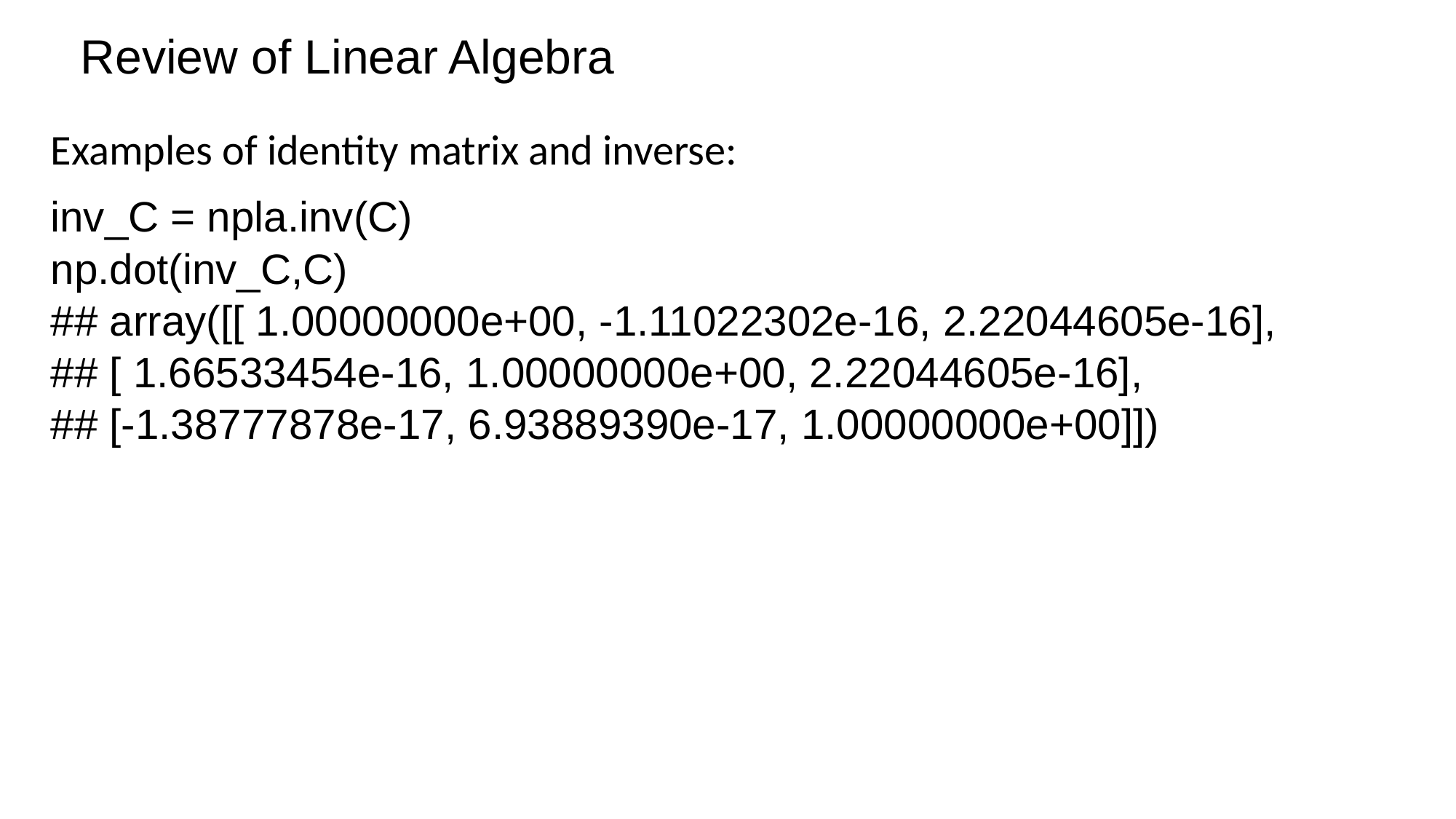

# Review of Linear Algebra
Examples of identity matrix and inverse:
inv_C = npla.inv(C)
np.dot(inv_C,C)
## array([[ 1.00000000e+00, -1.11022302e-16, 2.22044605e-16],
## [ 1.66533454e-16, 1.00000000e+00, 2.22044605e-16],
## [-1.38777878e-17, 6.93889390e-17, 1.00000000e+00]])